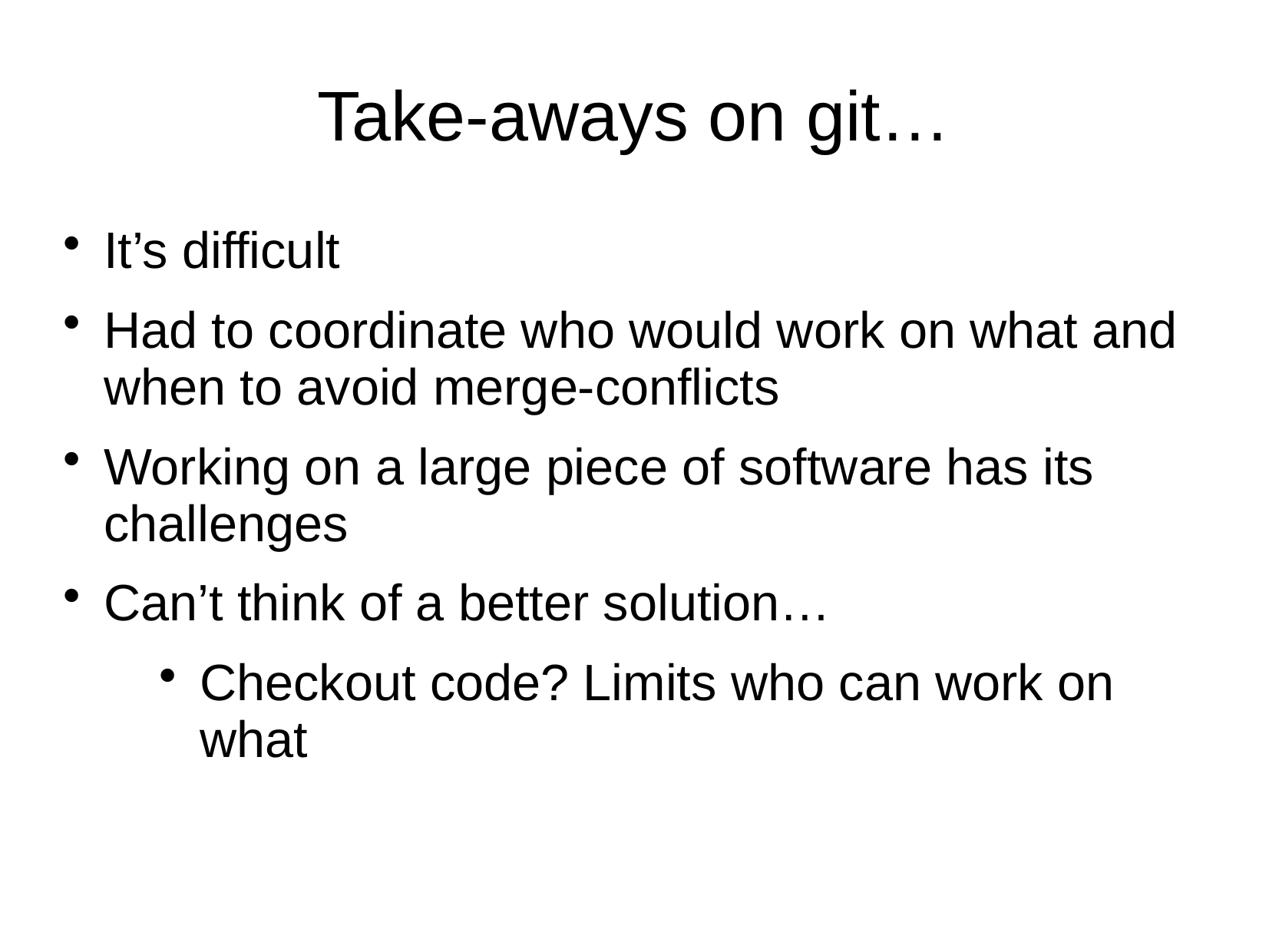

# Take-aways on git…
It’s difficult
Had to coordinate who would work on what and when to avoid merge-conflicts
Working on a large piece of software has its challenges
Can’t think of a better solution…
Checkout code? Limits who can work on what